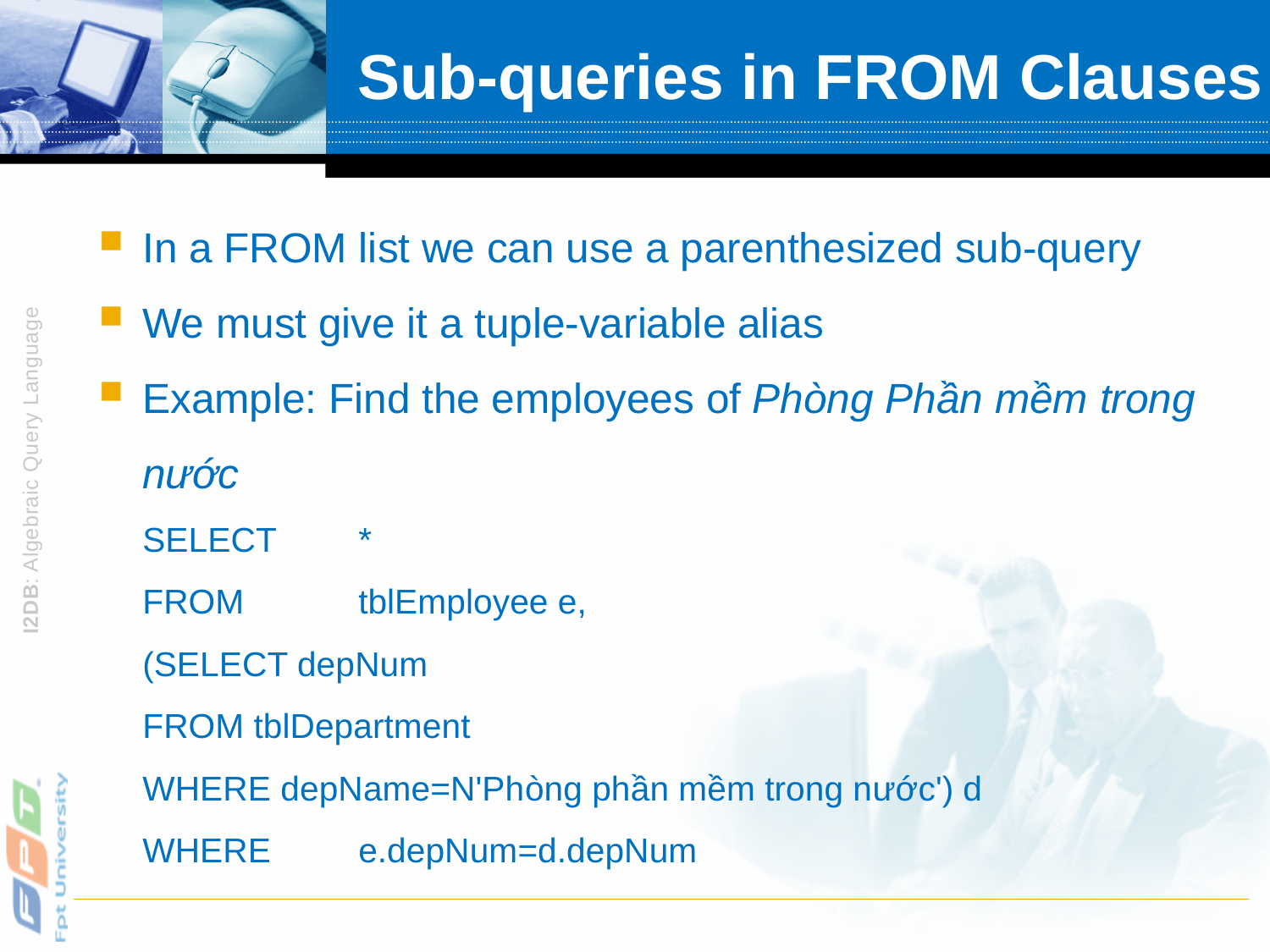

# Sub-queries in FROM Clauses
In a FROM list we can use a parenthesized sub-query
We must give it a tuple-variable alias
Example: Find the employees of Phòng Phần mềm trong nước
	SELECT 	*
	FROM 	tblEmployee e,
		(SELECT depNum
			FROM tblDepartment
			WHERE depName=N'Phòng phần mềm trong nước') d
	WHERE 	e.depNum=d.depNum